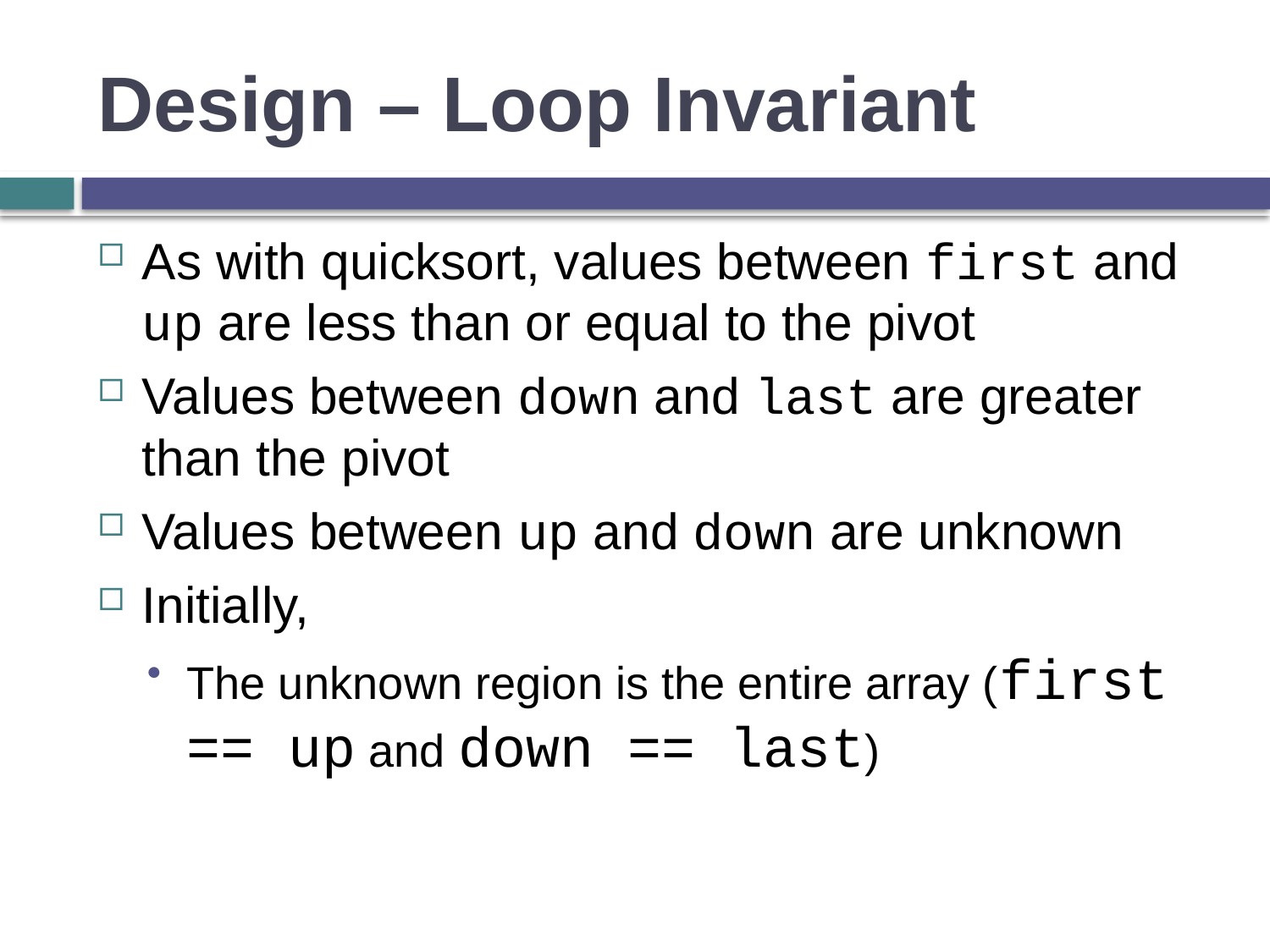

# Design – Loop Invariant
As with quicksort, values between first and up are less than or equal to the pivot
Values between down and last are greater than the pivot
Values between up and down are unknown
Initially,
The unknown region is the entire array (first == up and down == last)